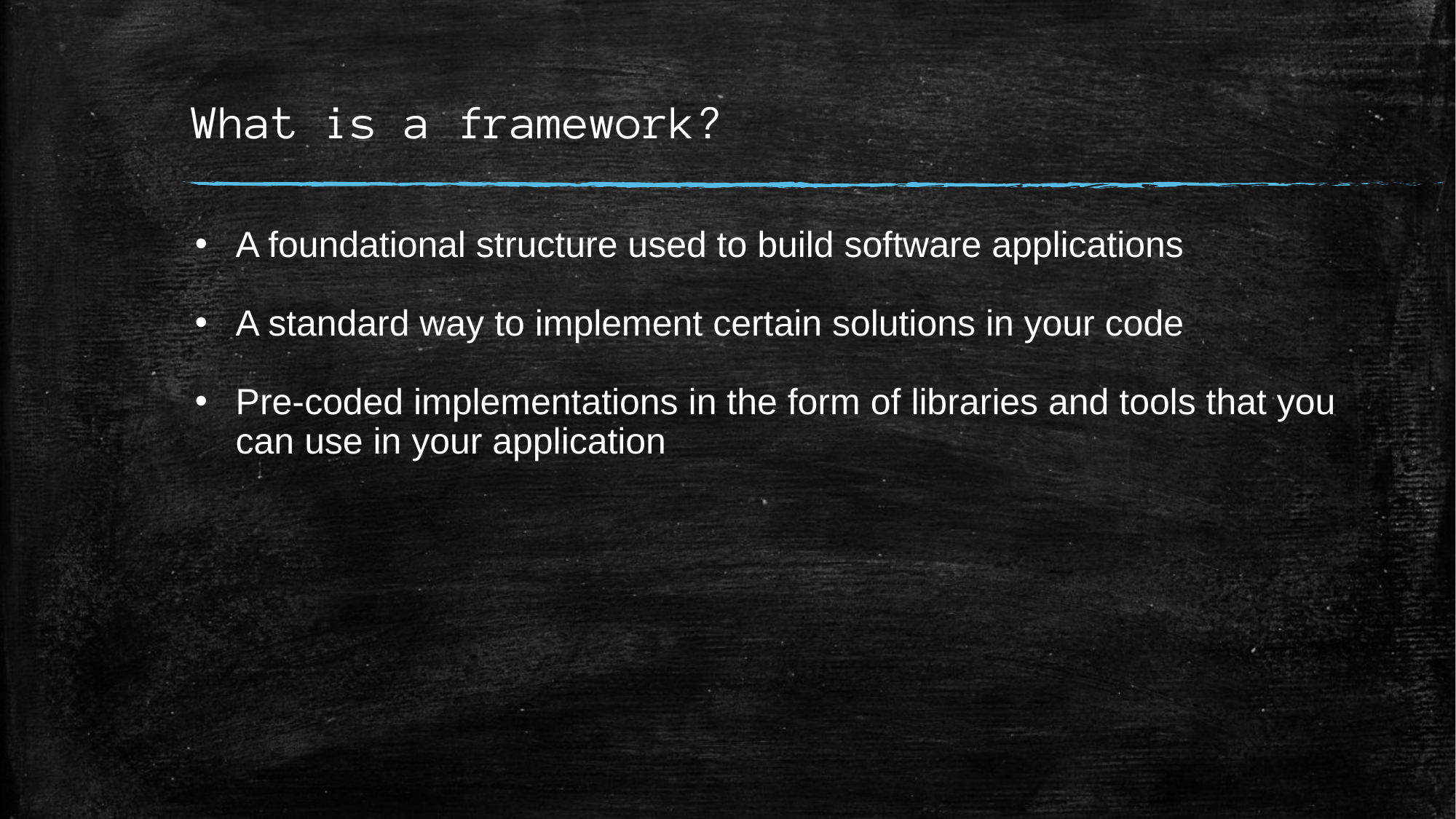

# What is a framework?

A foundational structure used to build software applications

A standard way to implement certain solutions in your code

Pre-coded implementations in the form of libraries and tools that you can use in your application